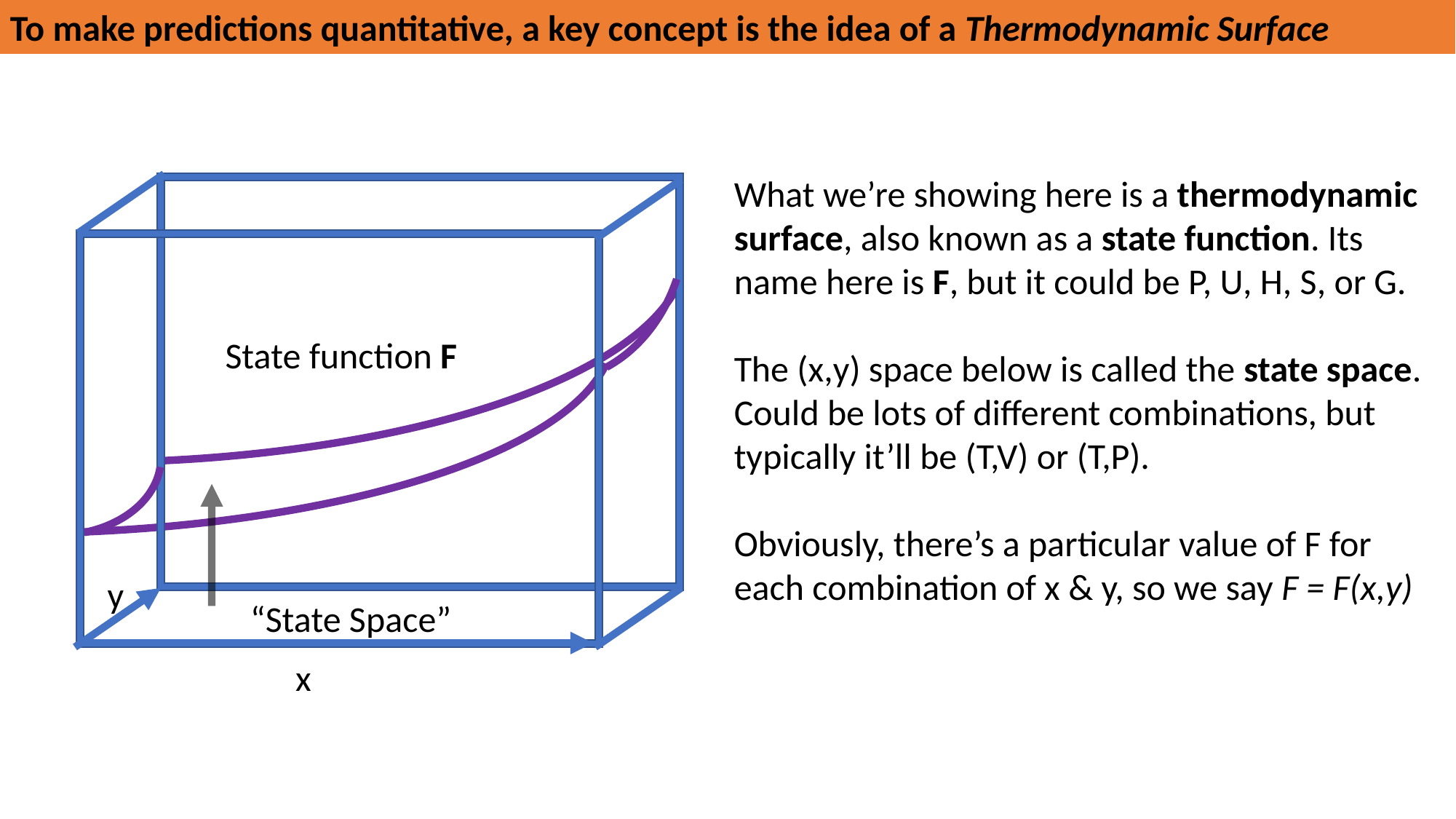

To make predictions quantitative, a key concept is the idea of a Thermodynamic Surface

State function F

y
x
“State Space”
What we’re showing here is a thermodynamic surface, also known as a state function. Its name here is F, but it could be P, U, H, S, or G.

The (x,y) space below is called the state space. Could be lots of different combinations, but typically it’ll be (T,V) or (T,P).

Obviously, there’s a particular value of F for each combination of x & y, so we say F = F(x,y)